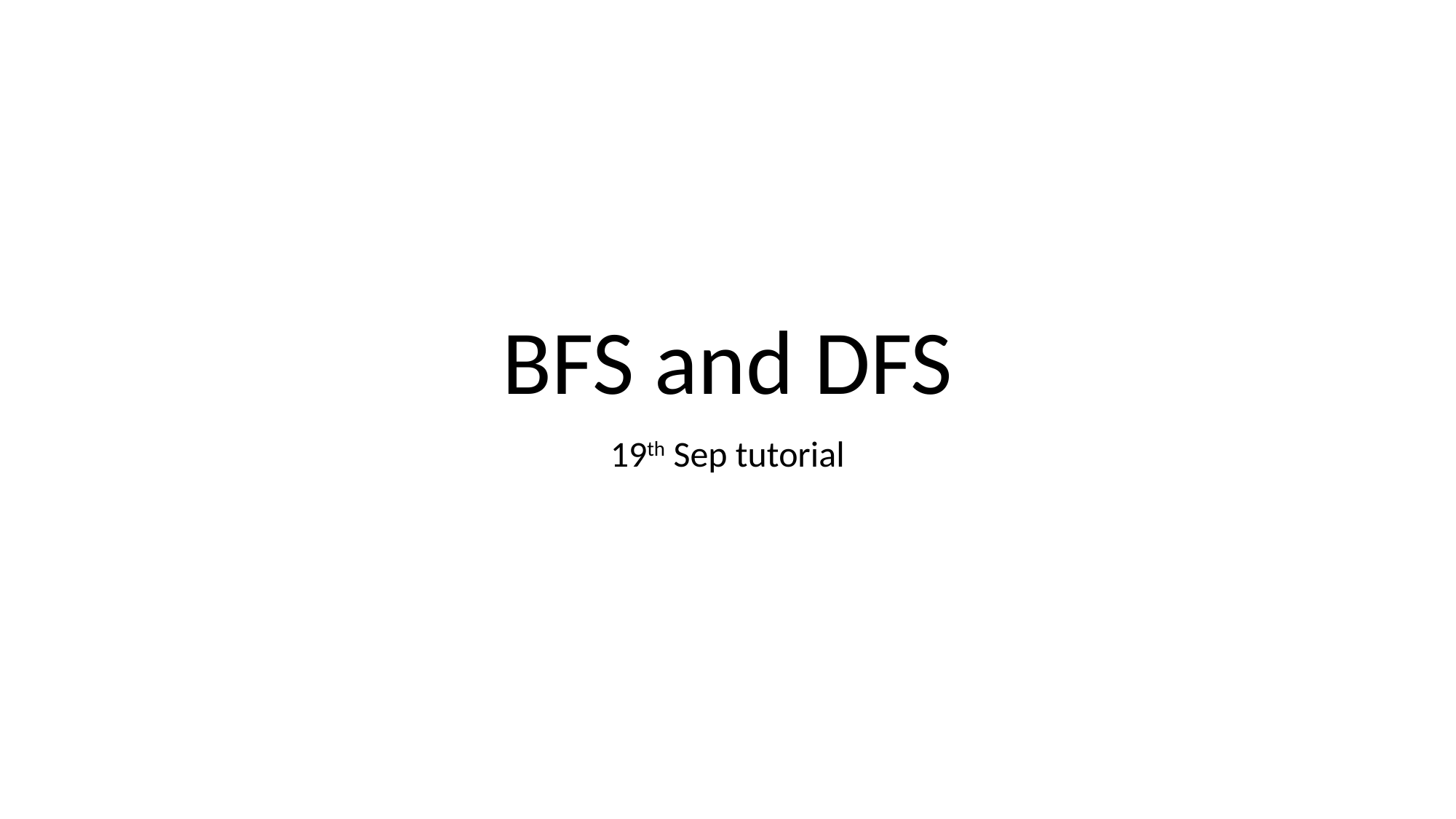

# BFS and DFS
19th Sep tutorial